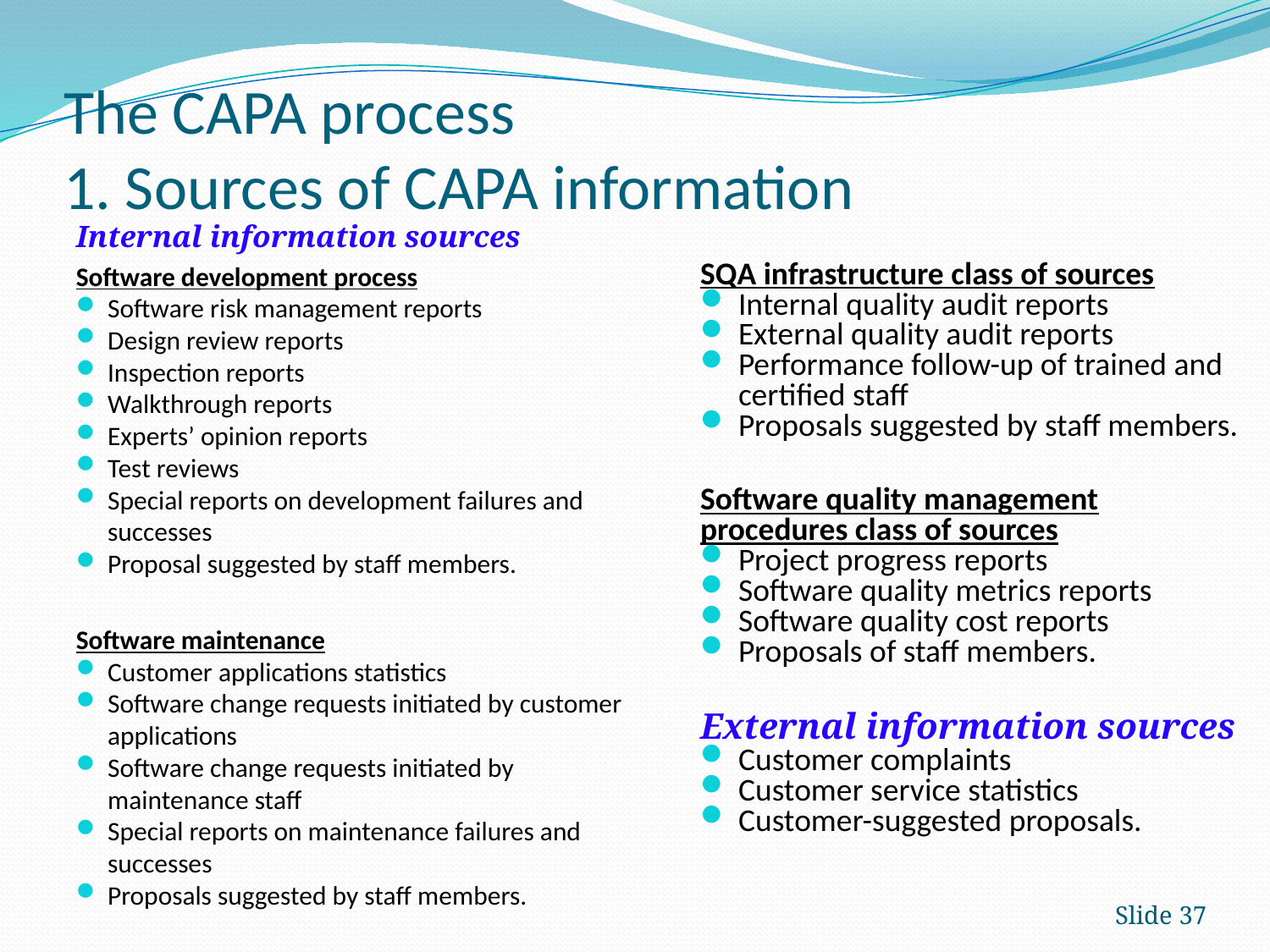

# The CAPA process 1. Sources of CAPA information
Internal information sources
Software development process
Software risk management reports
Design review reports
Inspection reports
Walkthrough reports
Experts’ opinion reports
Test reviews
Special reports on development failures and successes
Proposal suggested by staff members.

Software maintenance
Customer applications statistics
Software change requests initiated by customer applications
Software change requests initiated by maintenance staff
Special reports on maintenance failures and successes
Proposals suggested by staff members.
SQA infrastructure class of sources
Internal quality audit reports
External quality audit reports
Performance follow-up of trained and certified staff
Proposals suggested by staff members.

Software quality management procedures class of sources
Project progress reports
Software quality metrics reports
Software quality cost reports
Proposals of staff members.

External information sources
Customer complaints
Customer service statistics
Customer-suggested proposals.
Slide 37